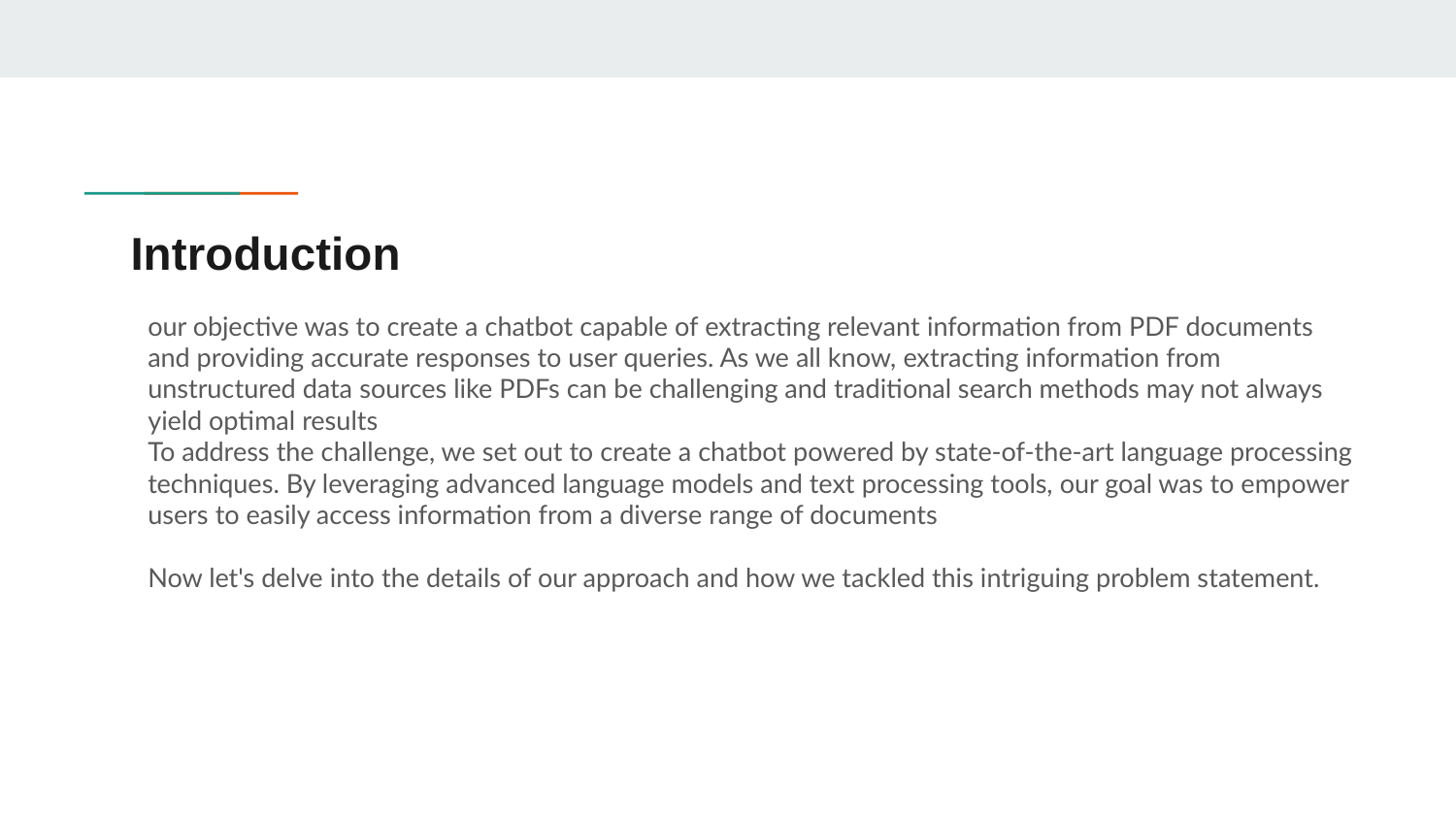

# Introduction
our objective was to create a chatbot capable of extracting relevant information from PDF documents and providing accurate responses to user queries. As we all know, extracting information from unstructured data sources like PDFs can be challenging and traditional search methods may not always yield optimal results
To address the challenge, we set out to create a chatbot powered by state-of-the-art language processing techniques. By leveraging advanced language models and text processing tools, our goal was to empower users to easily access information from a diverse range of documents

Now let's delve into the details of our approach and how we tackled this intriguing problem statement.